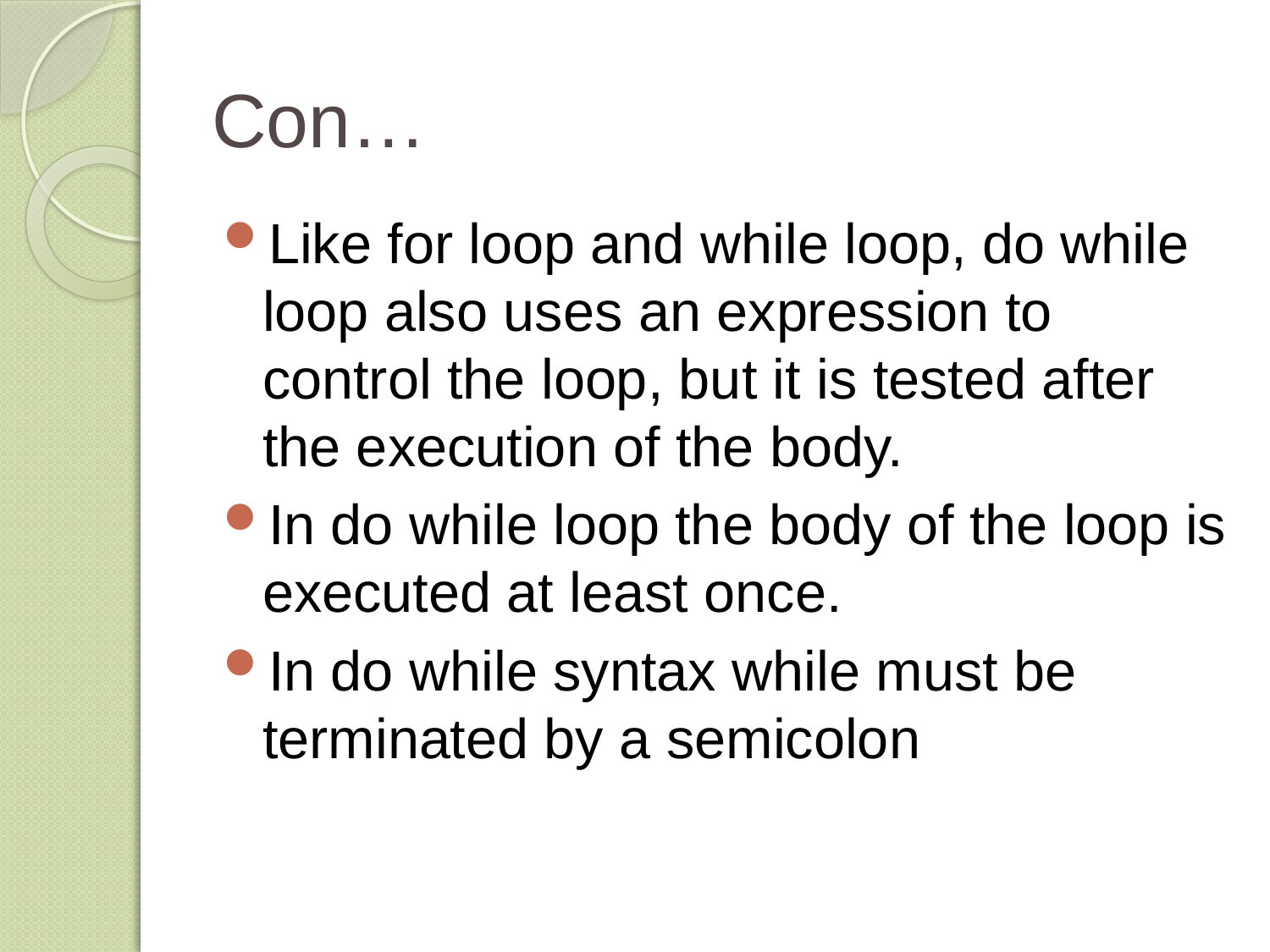

# Con…
Like for loop and while loop, do while loop also uses an expression to control the loop, but it is tested after the execution of the body.
In do while loop the body of the loop is executed at least once.
In do while syntax while must be terminated by a semicolon